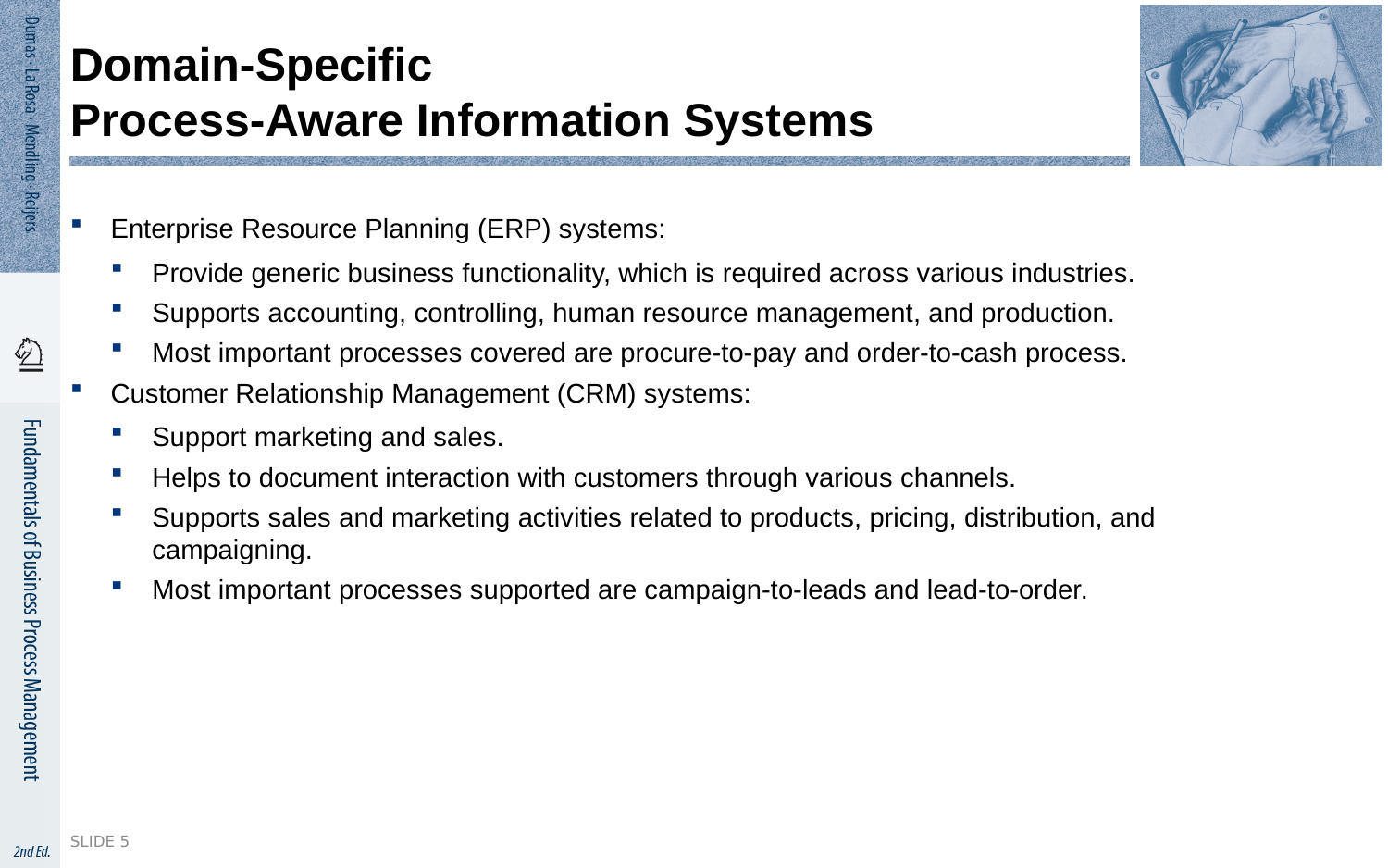

# Domain-Specific Process-Aware Information Systems
Enterprise Resource Planning (ERP) systems:
Provide generic business functionality, which is required across various industries.
Supports accounting, controlling, human resource management, and production.
Most important processes covered are procure-to-pay and order-to-cash process.
Customer Relationship Management (CRM) systems:
Support marketing and sales.
Helps to document interaction with customers through various channels.
Supports sales and marketing activities related to products, pricing, distribution, and campaigning.
Most important processes supported are campaign-to-leads and lead-to-order.
Slide 5